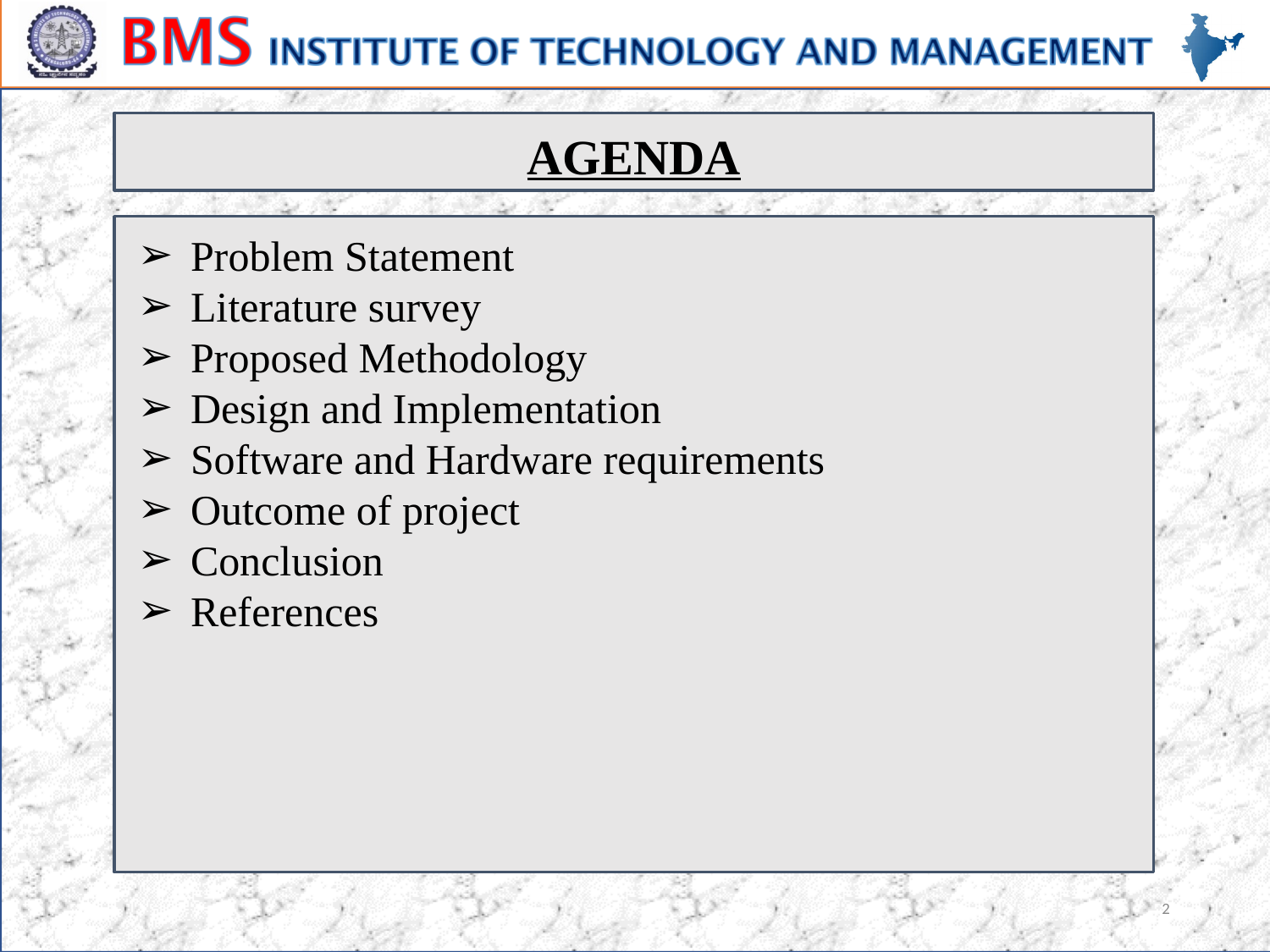

AGENDA
Problem Statement
Literature survey
Proposed Methodology
Design and Implementation
Software and Hardware requirements
Outcome of project
Conclusion
References

2